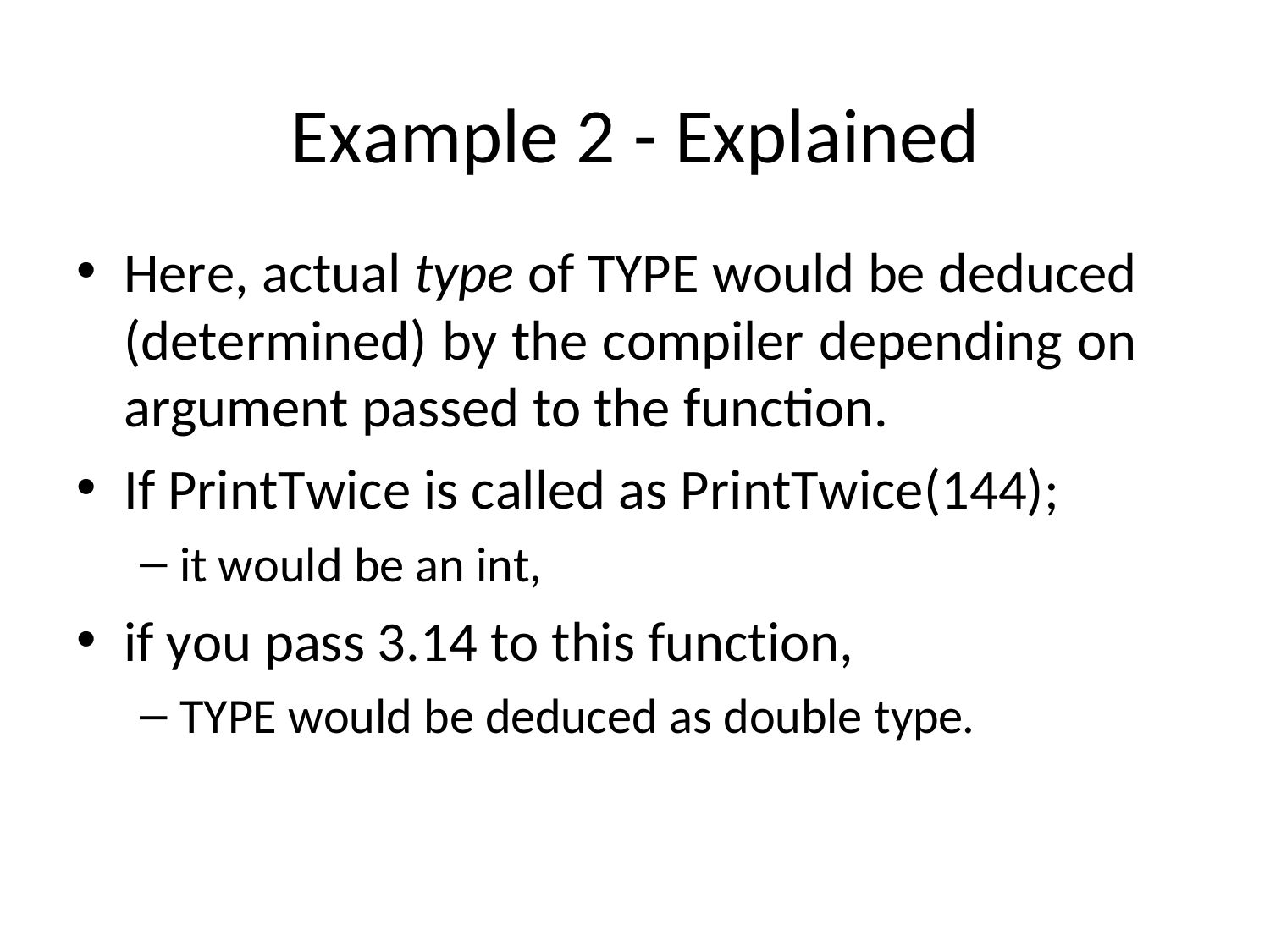

# Example 2 - Explained
Here, actual type of TYPE would be deduced (determined) by the compiler depending on argument passed to the function.
If PrintTwice is called as PrintTwice(144);
it would be an int,
if you pass 3.14 to this function,
TYPE would be deduced as double type.